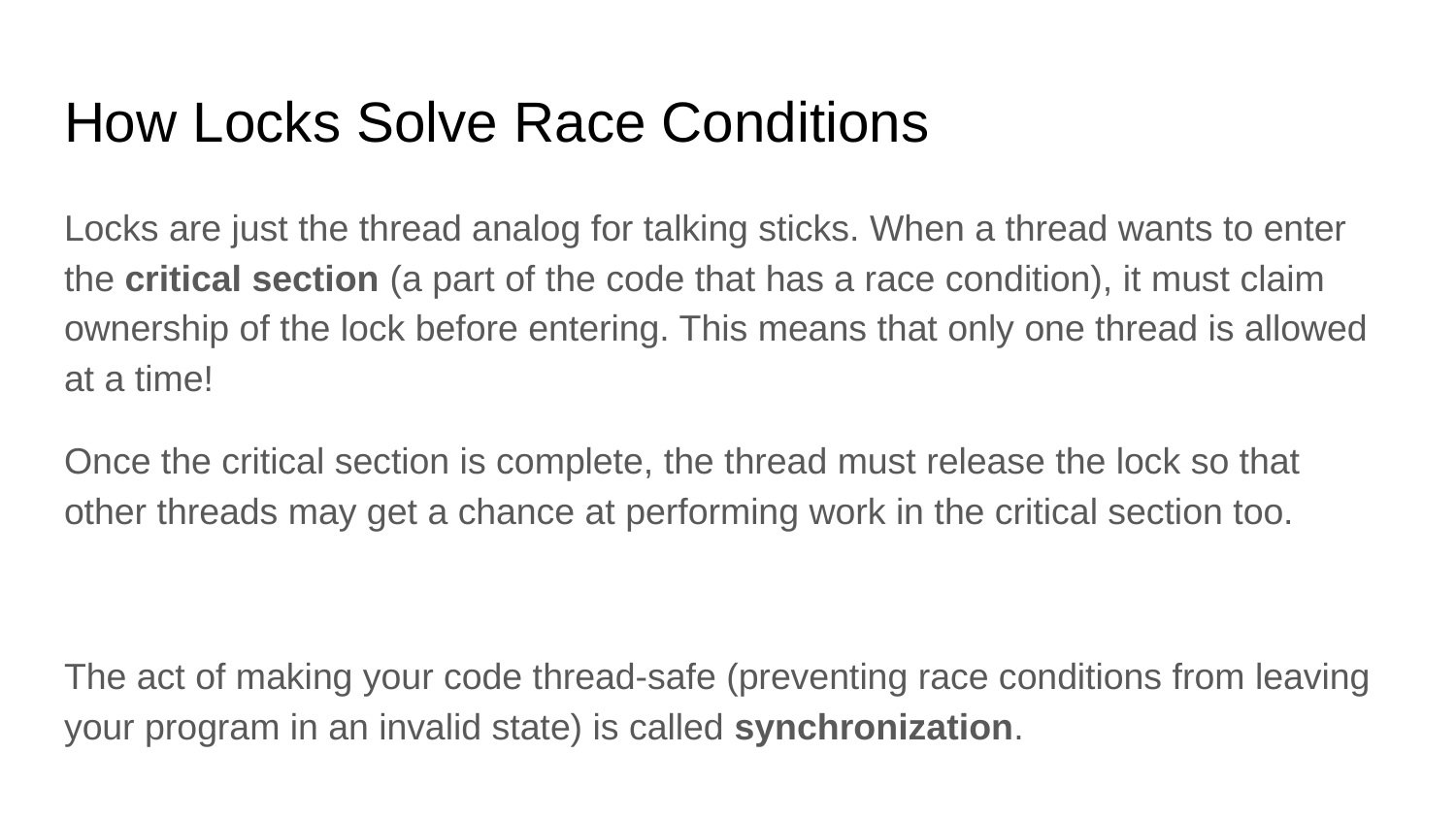

# How Locks Solve Race Conditions
Locks are just the thread analog for talking sticks. When a thread wants to enter the critical section (a part of the code that has a race condition), it must claim ownership of the lock before entering. This means that only one thread is allowed at a time!
Once the critical section is complete, the thread must release the lock so that other threads may get a chance at performing work in the critical section too.

The act of making your code thread-safe (preventing race conditions from leaving your program in an invalid state) is called synchronization.